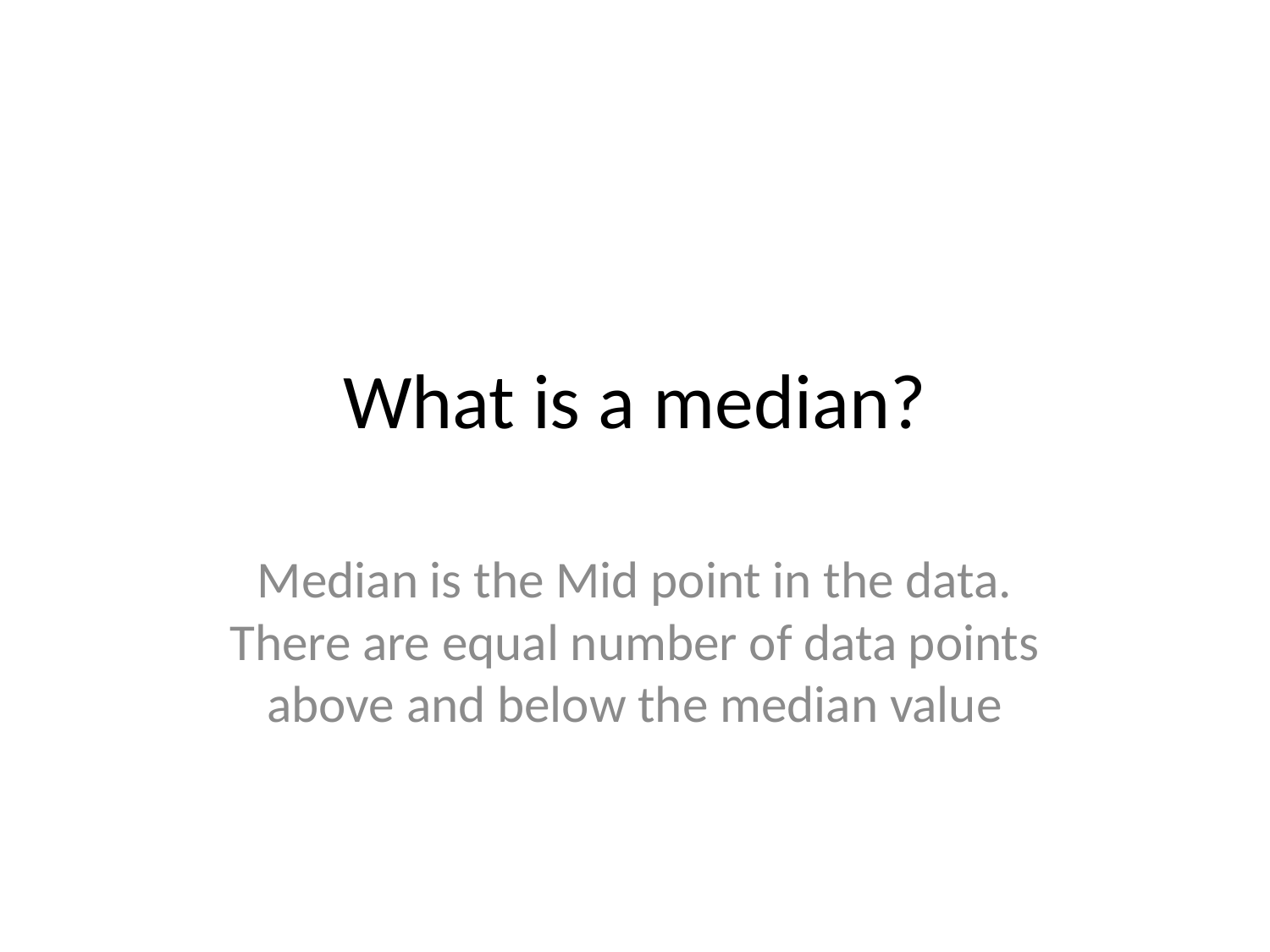

# What is a median?
Median is the Mid point in the data. There are equal number of data points above and below the median value